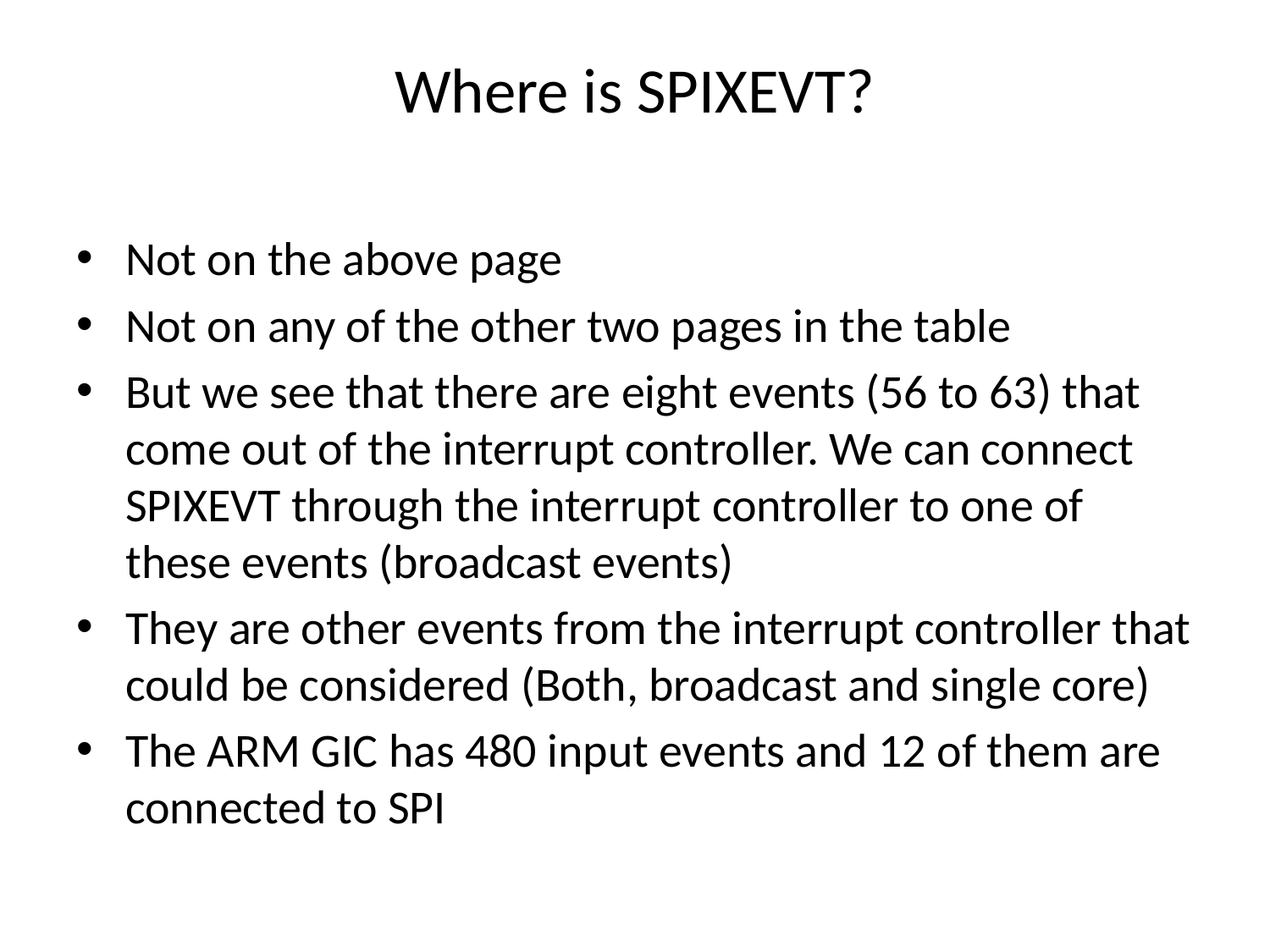

# Where is SPIXEVT?
Not on the above page
Not on any of the other two pages in the table
But we see that there are eight events (56 to 63) that come out of the interrupt controller. We can connect SPIXEVT through the interrupt controller to one of these events (broadcast events)
They are other events from the interrupt controller that could be considered (Both, broadcast and single core)
The ARM GIC has 480 input events and 12 of them are connected to SPI